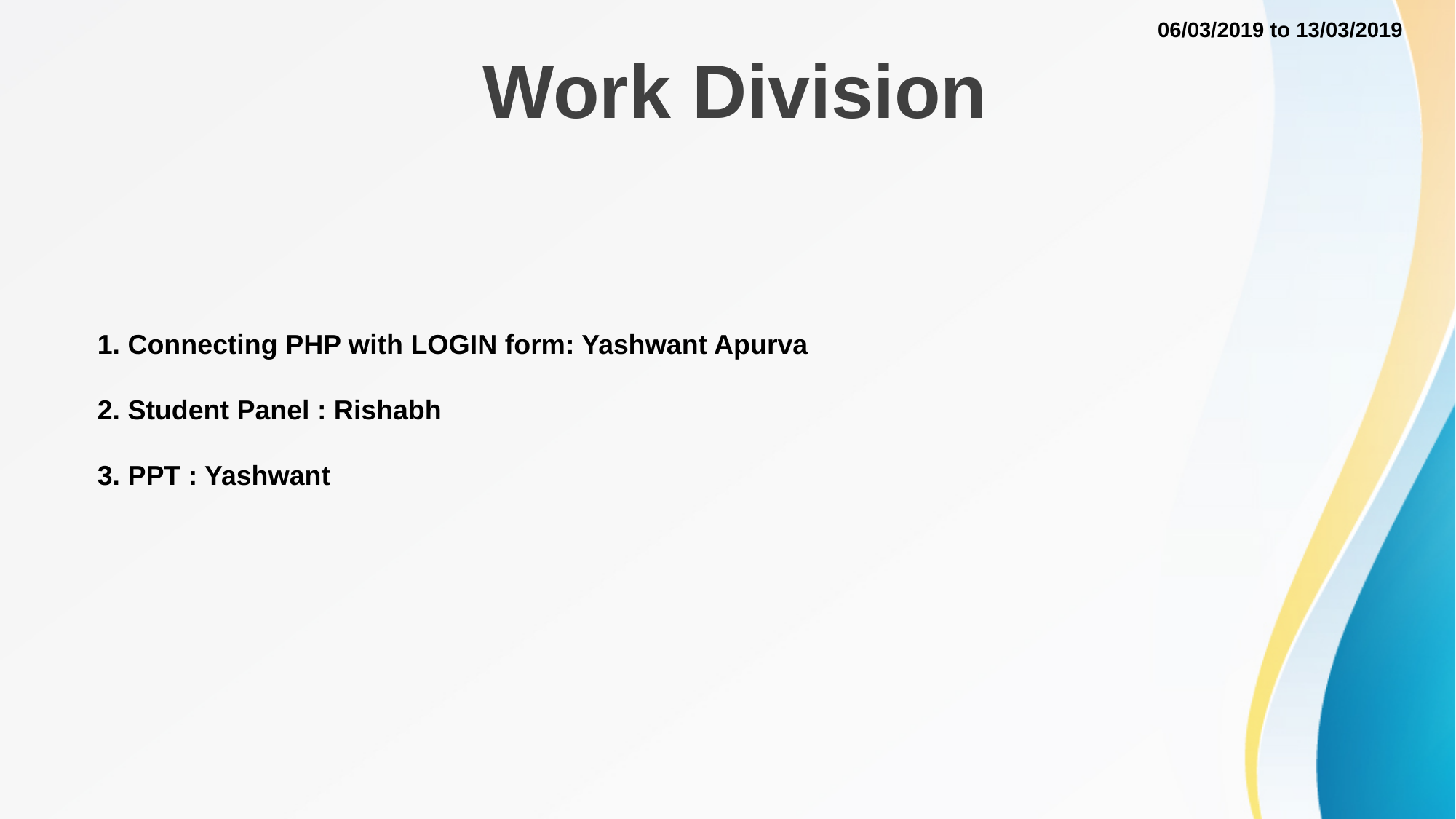

06/03/2019 to 13/03/2019
Work Division
1. Connecting PHP with LOGIN form: Yashwant Apurva

2. Student Panel : Rishabh

3. PPT : Yashwant